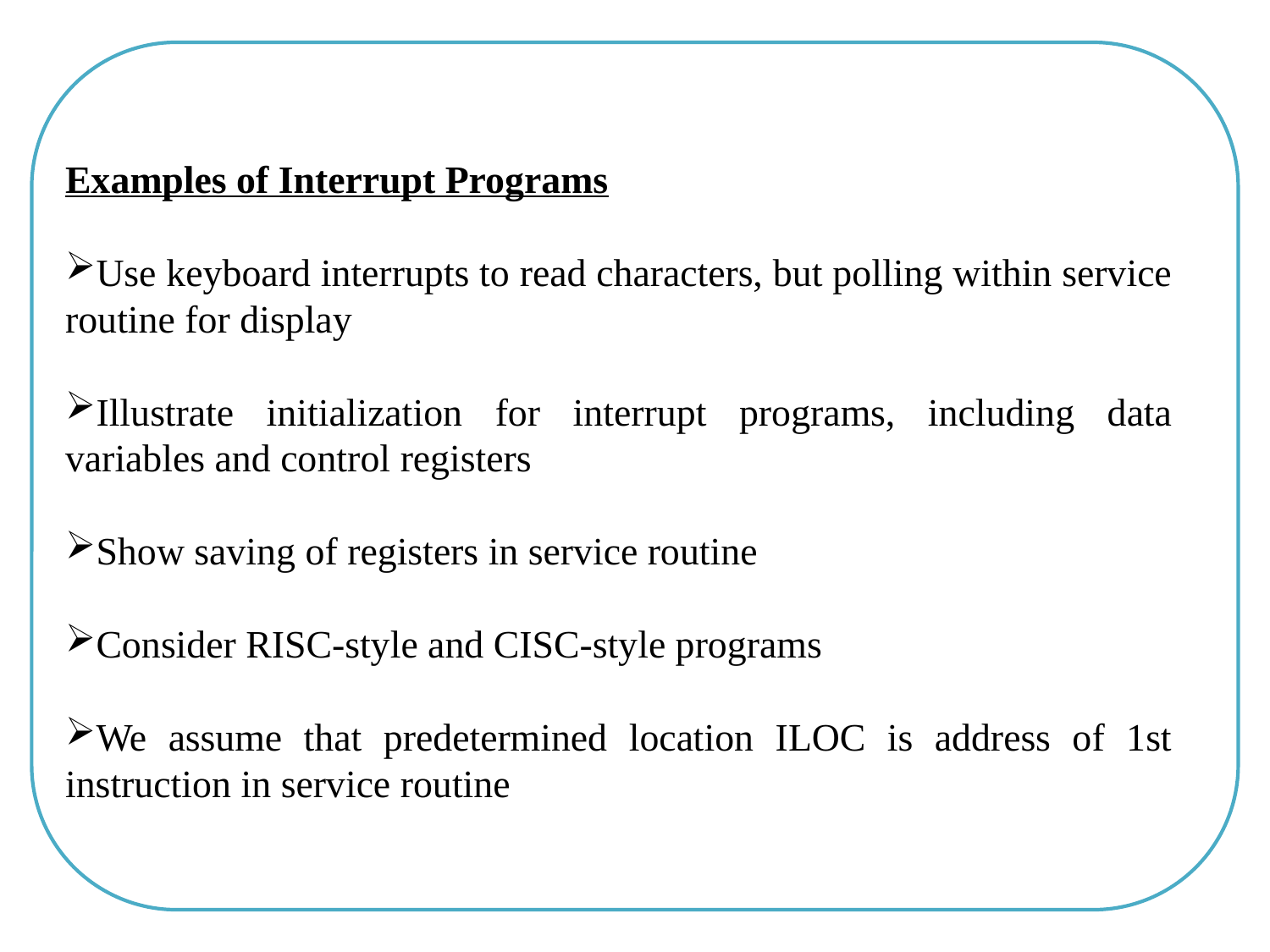

Examples of Interrupt Programs

Use keyboard interrupts to read characters, but polling within service routine for display

Illustrate initialization for interrupt programs, including data variables and control registers

Show saving of registers in service routine

Consider RISC-style and CISC-style programs

We assume that predetermined location ILOC is address of 1st instruction in service routine